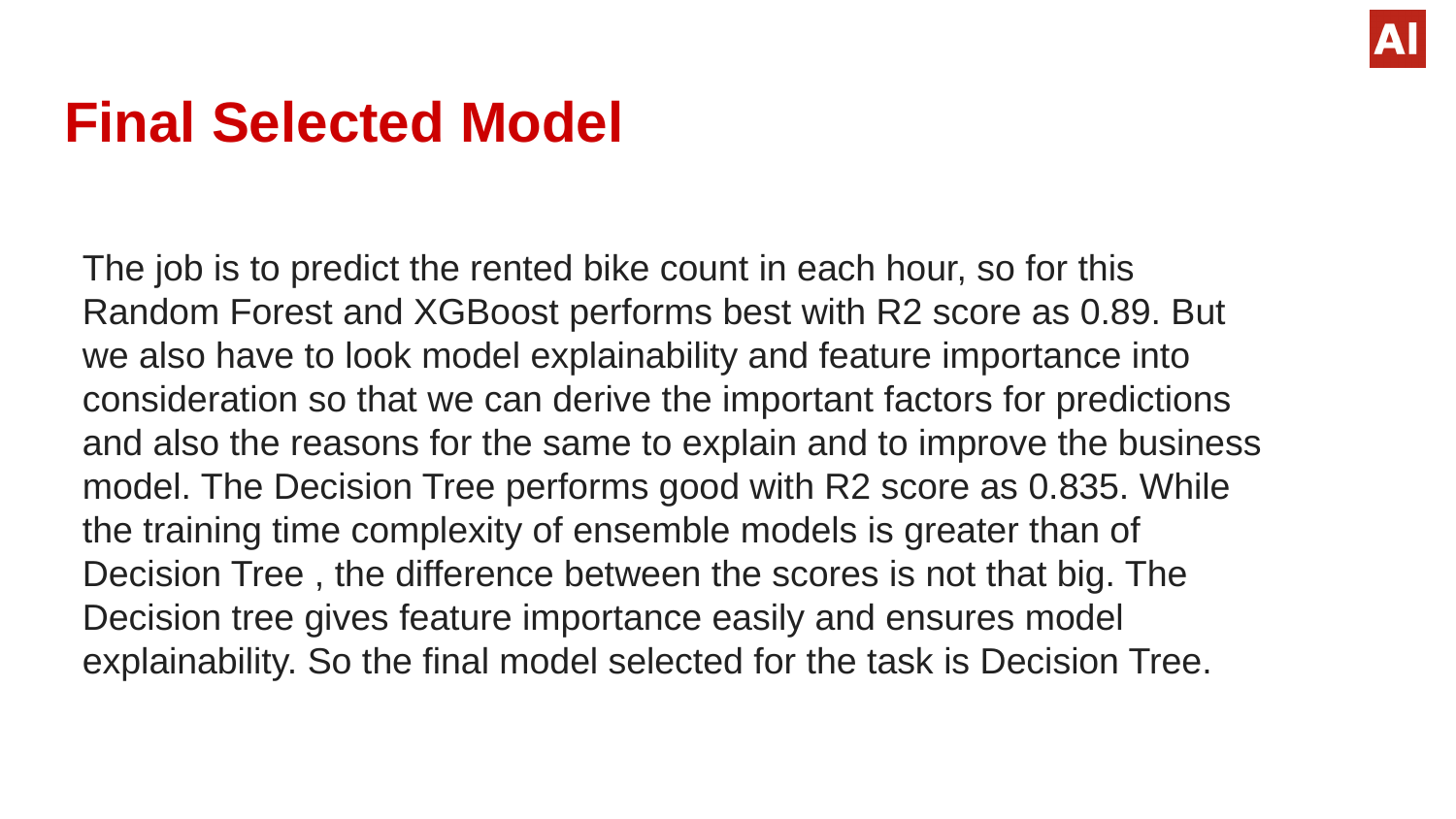

# Final Selected Model
The job is to predict the rented bike count in each hour, so for this Random Forest and XGBoost performs best with R2 score as 0.89. But we also have to look model explainability and feature importance into consideration so that we can derive the important factors for predictions and also the reasons for the same to explain and to improve the business model. The Decision Tree performs good with R2 score as 0.835. While the training time complexity of ensemble models is greater than of Decision Tree , the difference between the scores is not that big. The Decision tree gives feature importance easily and ensures model explainability. So the final model selected for the task is Decision Tree.